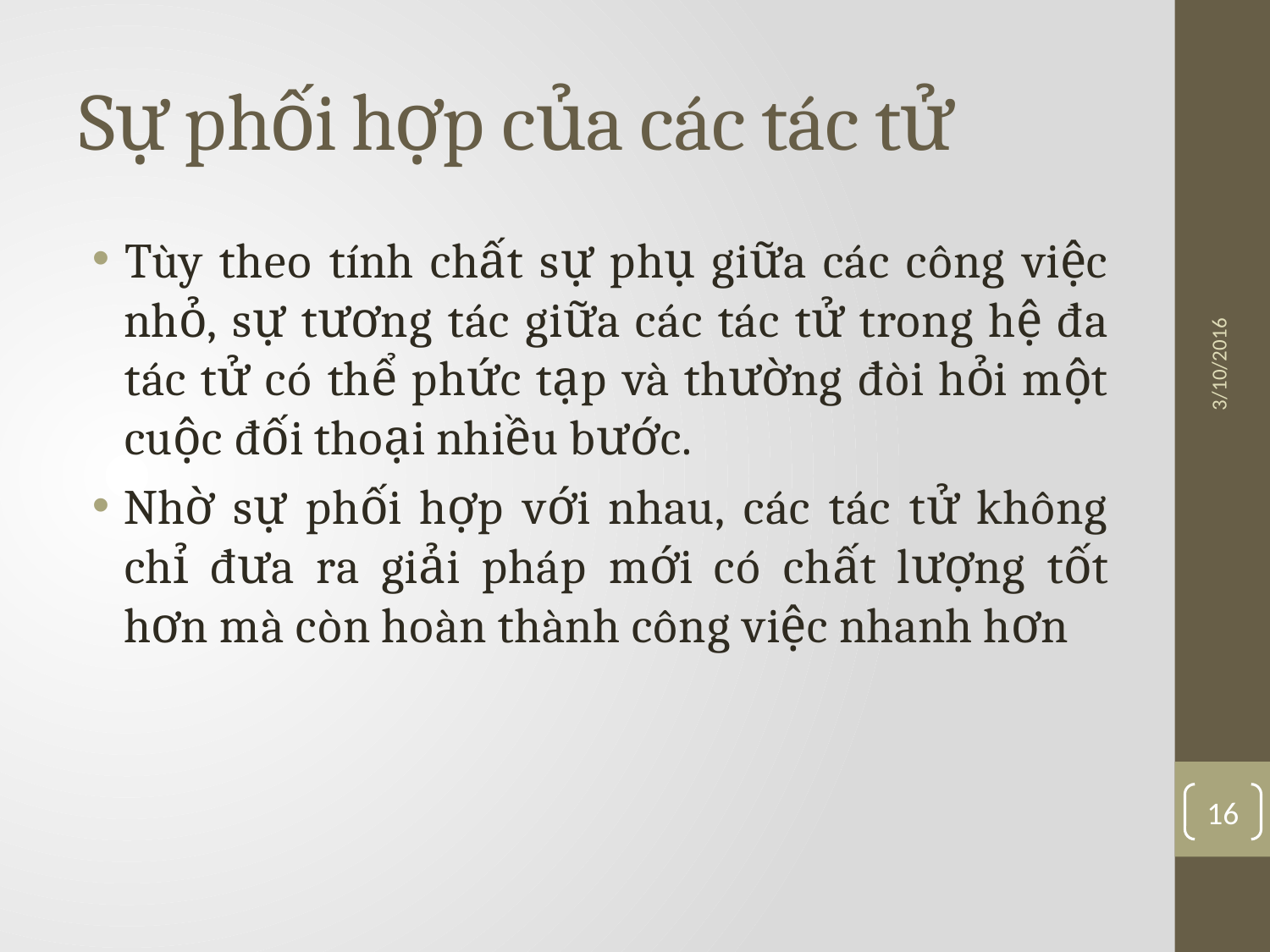

# Sự phối hợp của các tác tử
Tùy theo tính chất sự phụ giữa các công việc nhỏ, sự tương tác giữa các tác tử trong hệ đa tác tử có thể phức tạp và thường đòi hỏi một cuộc đối thoại nhiều bước.
Nhờ sự phối hợp với nhau, các tác tử không chỉ đưa ra giải pháp mới có chất lượng tốt hơn mà còn hoàn thành công việc nhanh hơn

3/10/2016
16